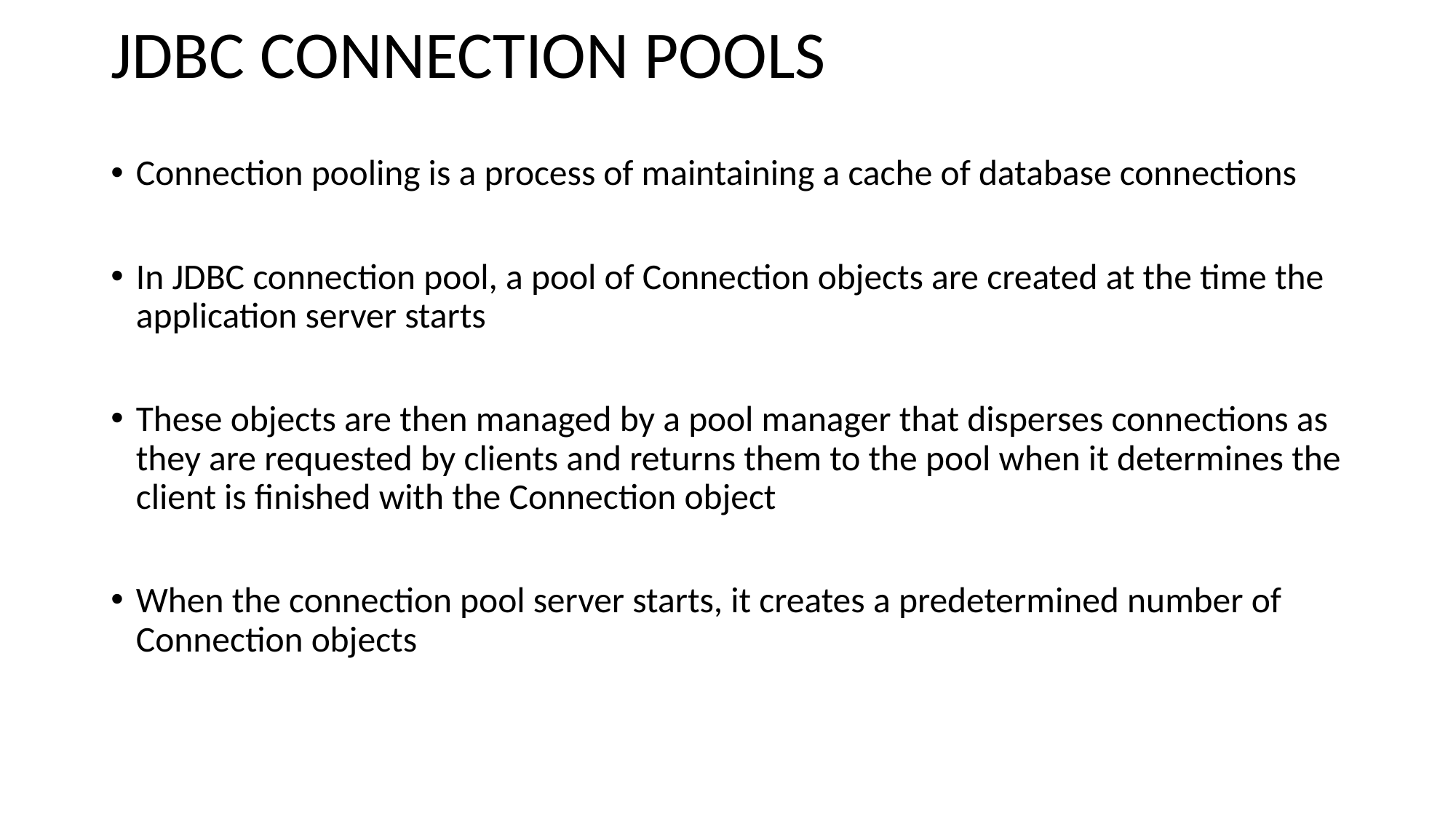

# JDBC CONNECTION POOLS
Connection pooling is a process of maintaining a cache of database connections

In JDBC connection pool, a pool of Connection objects are created at the time the application server starts

These objects are then managed by a pool manager that disperses connections as they are requested by clients and returns them to the pool when it determines the client is finished with the Connection object

When the connection pool server starts, it creates a predetermined number of Connection objects